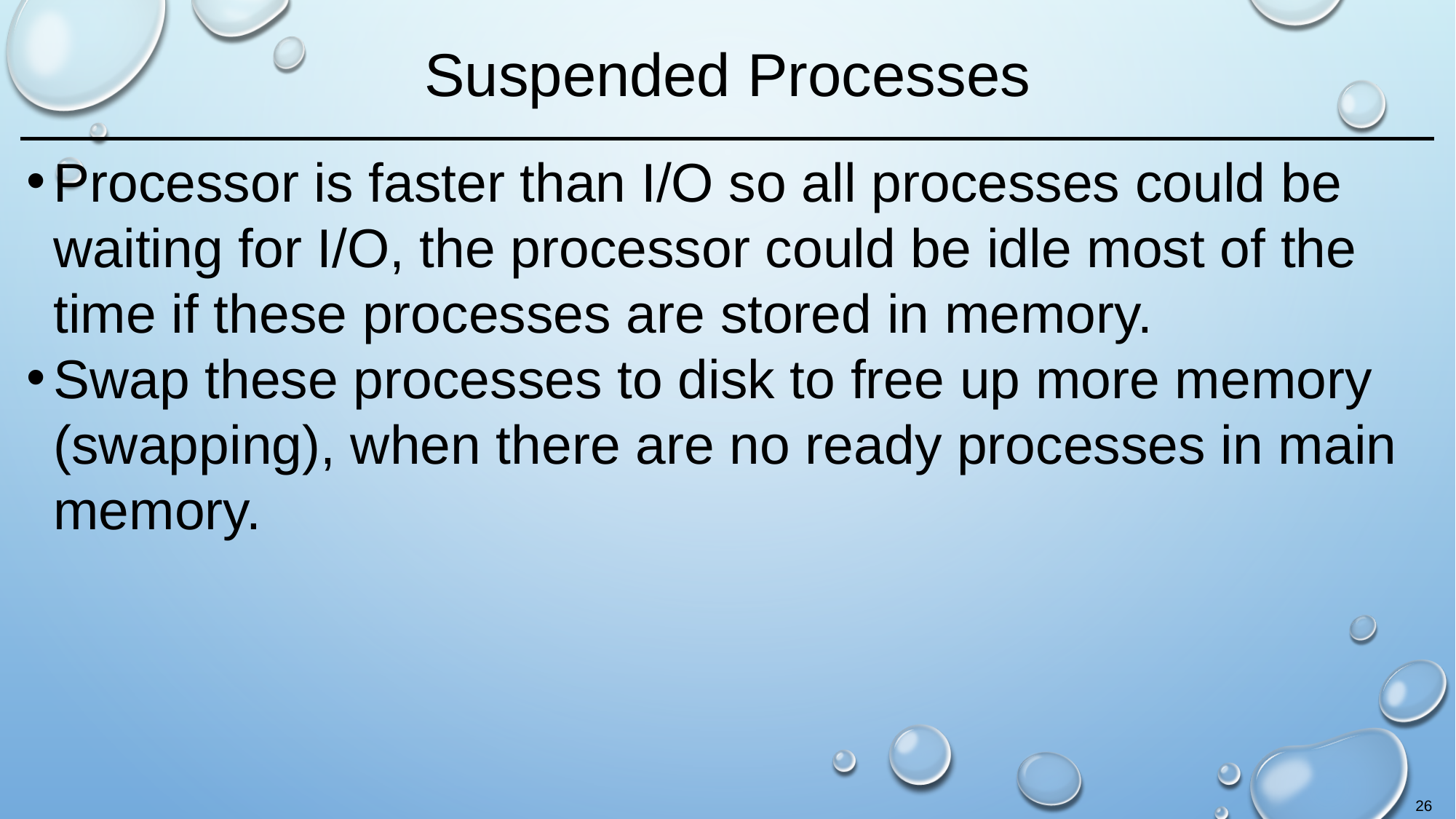

# Suspended Processes
Processor is faster than I/O so all processes could be waiting for I/O, the processor could be idle most of the time if these processes are stored in memory.
Swap these processes to disk to free up more memory (swapping), when there are no ready processes in main memory.
26